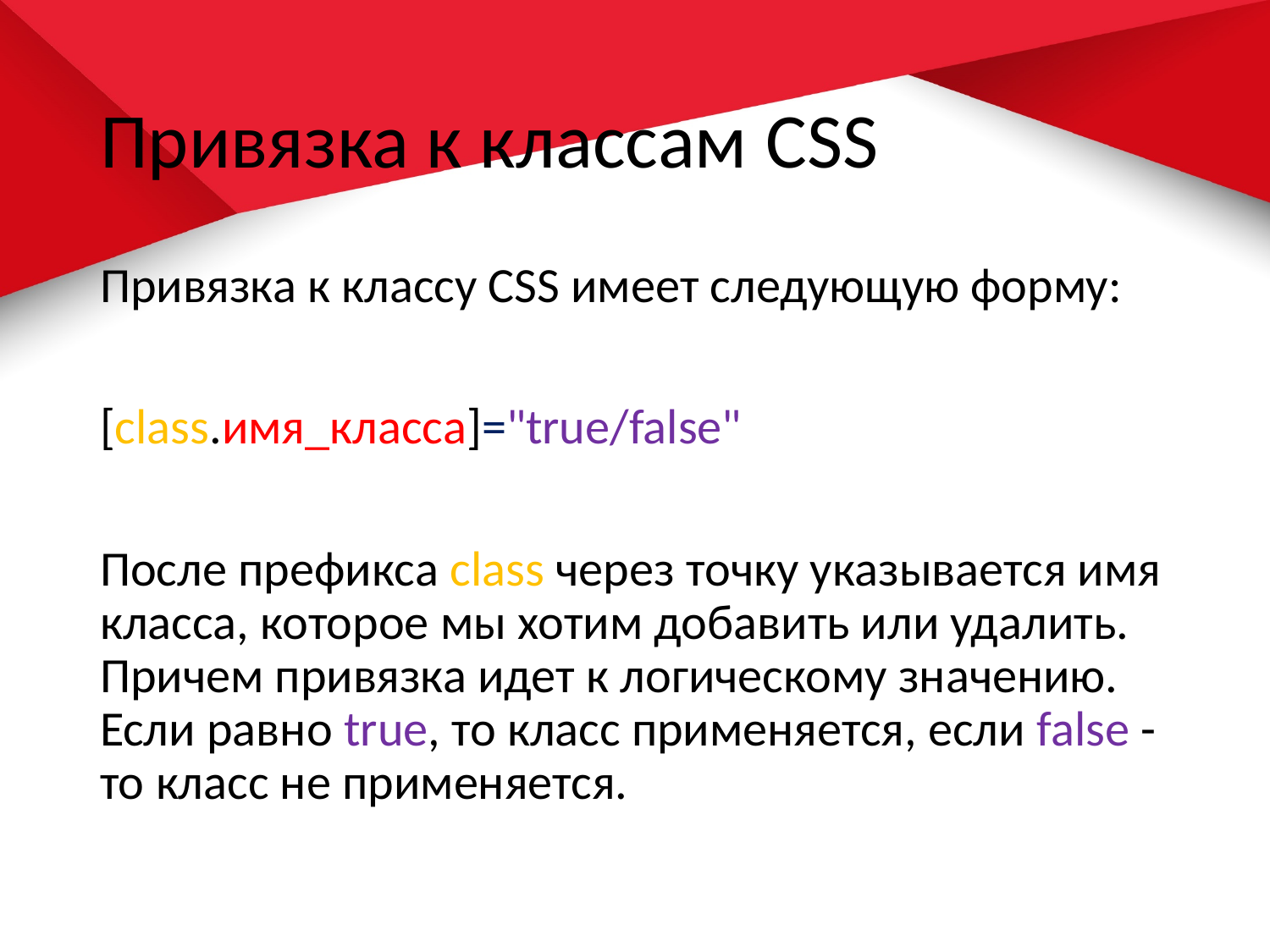

# Привязка к классам CSS
Привязка к классу CSS имеет следующую форму:

[class.имя_класса]="true/false"

После префикса class через точку указывается имя класса, которое мы хотим добавить или удалить. Причем привязка идет к логическому значению. Если равно true, то класс применяется, если false - то класс не применяется.